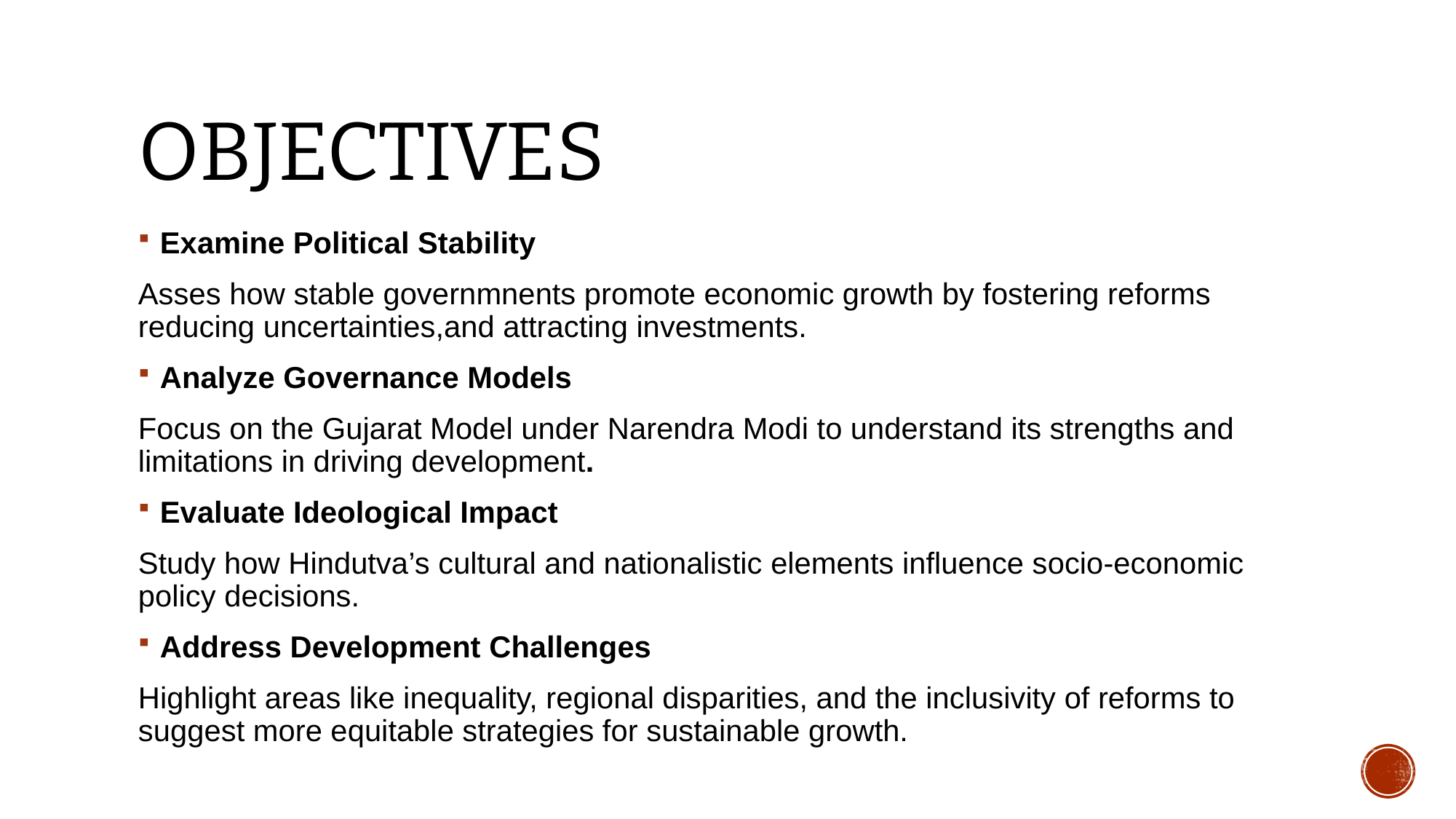

# objectives
Examine Political Stability
Asses how stable governmnents promote economic growth by fostering reforms reducing uncertainties,and attracting investments.
Analyze Governance Models
Focus on the Gujarat Model under Narendra Modi to understand its strengths and limitations in driving development.
Evaluate Ideological Impact
Study how Hindutva’s cultural and nationalistic elements influence socio-economic policy decisions.
Address Development Challenges
Highlight areas like inequality, regional disparities, and the inclusivity of reforms to suggest more equitable strategies for sustainable growth.